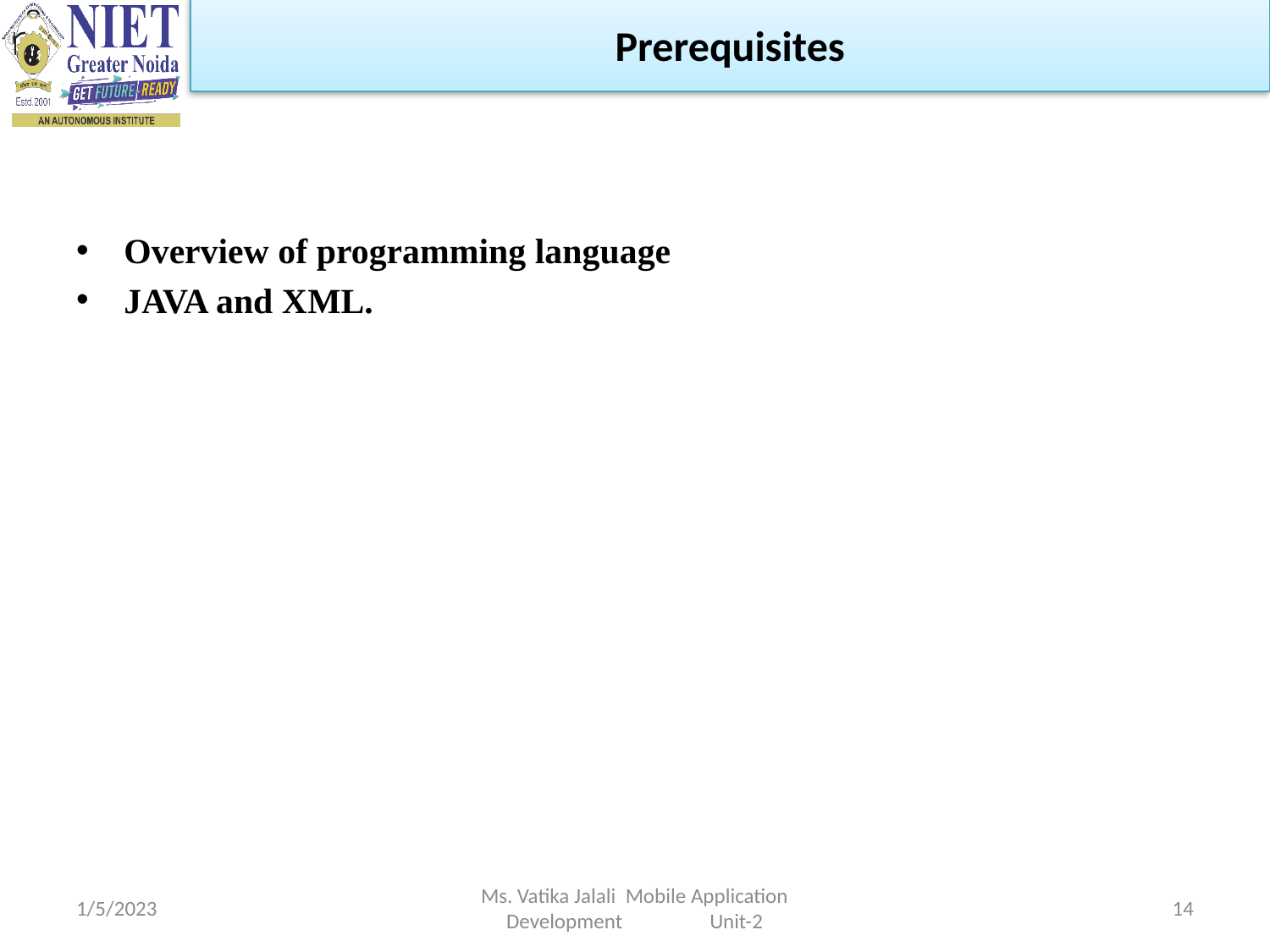

Prerequisites
Overview of programming language
JAVA and XML.

1/5/2023
Ms. Vatika Jalali  Mobile Application Development                  Unit-2
14